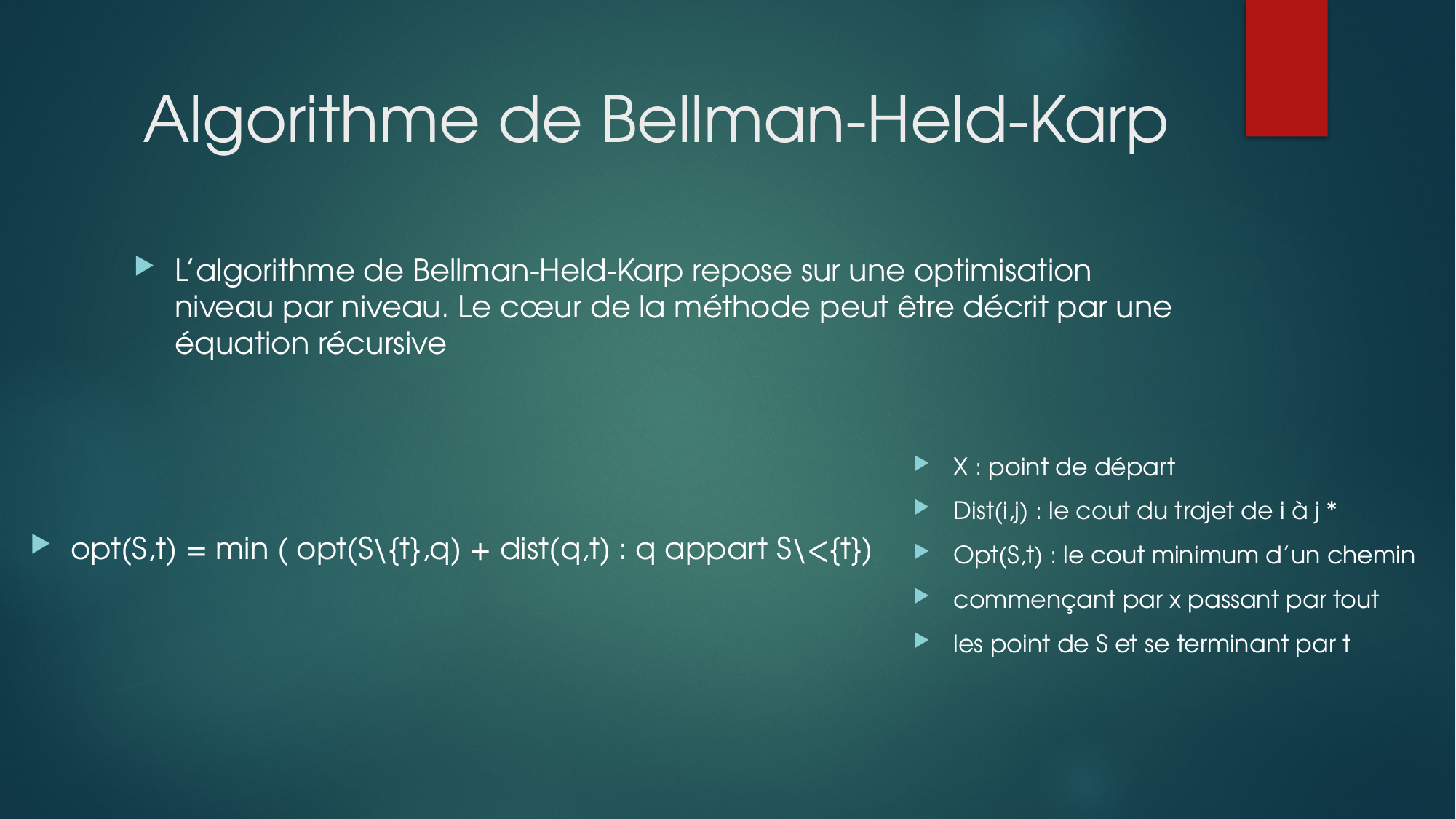

# Algorithme de Bellman-Held-Karp
L’algorithme de Bellman-Held-Karp repose sur une optimisation niveau par niveau. Le cœur de la méthode peut être décrit par une équation récursive
X : point de départ
Dist(i,j) : le cout du trajet de i à j *
Opt(S,t) : le cout minimum d’un chemin
commençant par x passant par tout
les point de S et se terminant par t
opt(S,t) = min ( opt(S\{t},q) + dist(q,t) : q appart S\<{t})